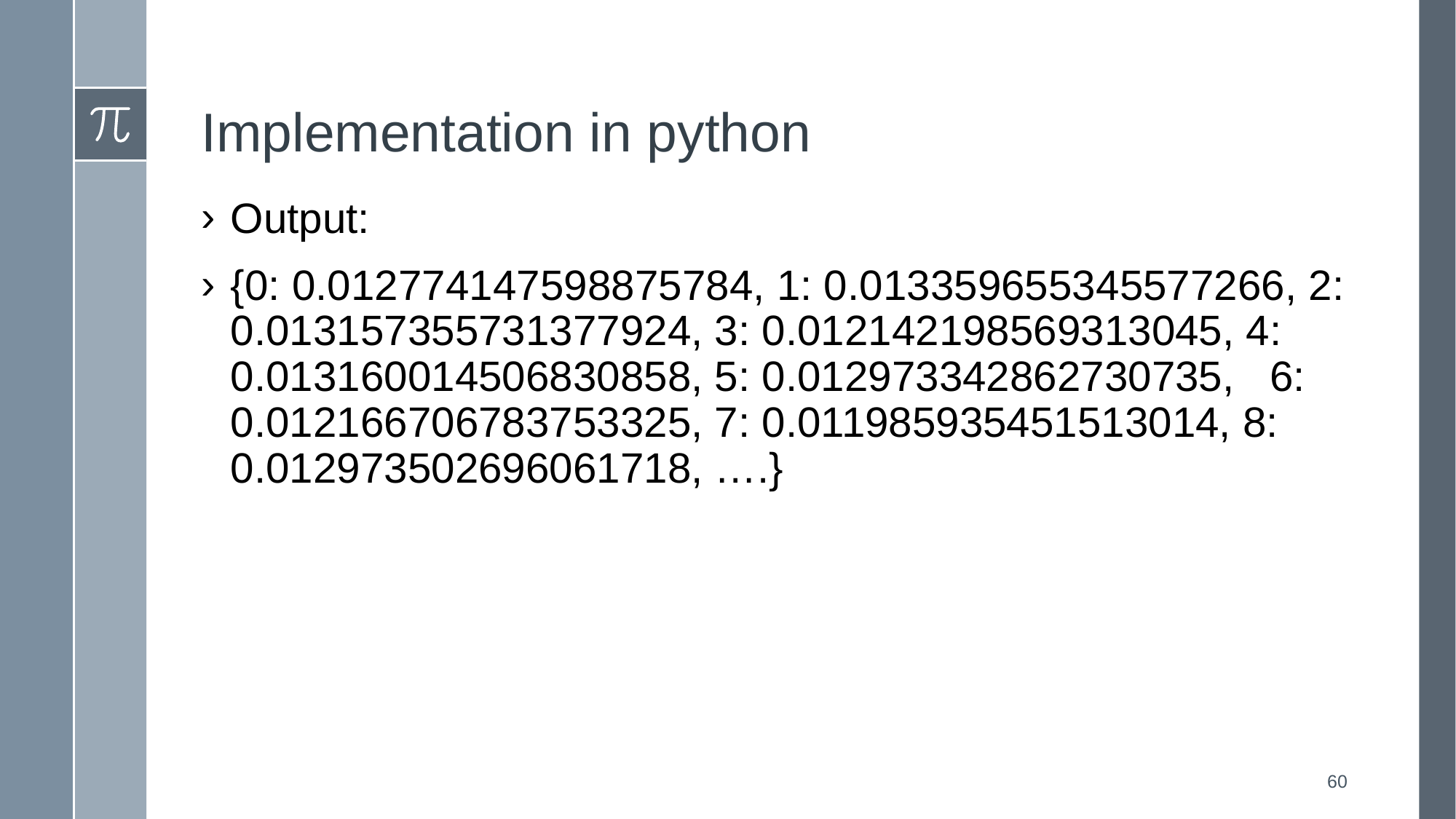

# Implementation in python
Output:
{0: 0.012774147598875784, 1: 0.013359655345577266, 2: 0.013157355731377924, 3: 0.012142198569313045, 4: 0.013160014506830858, 5: 0.012973342862730735,   6: 0.012166706783753325, 7: 0.011985935451513014, 8: 0.012973502696061718, ….}
60